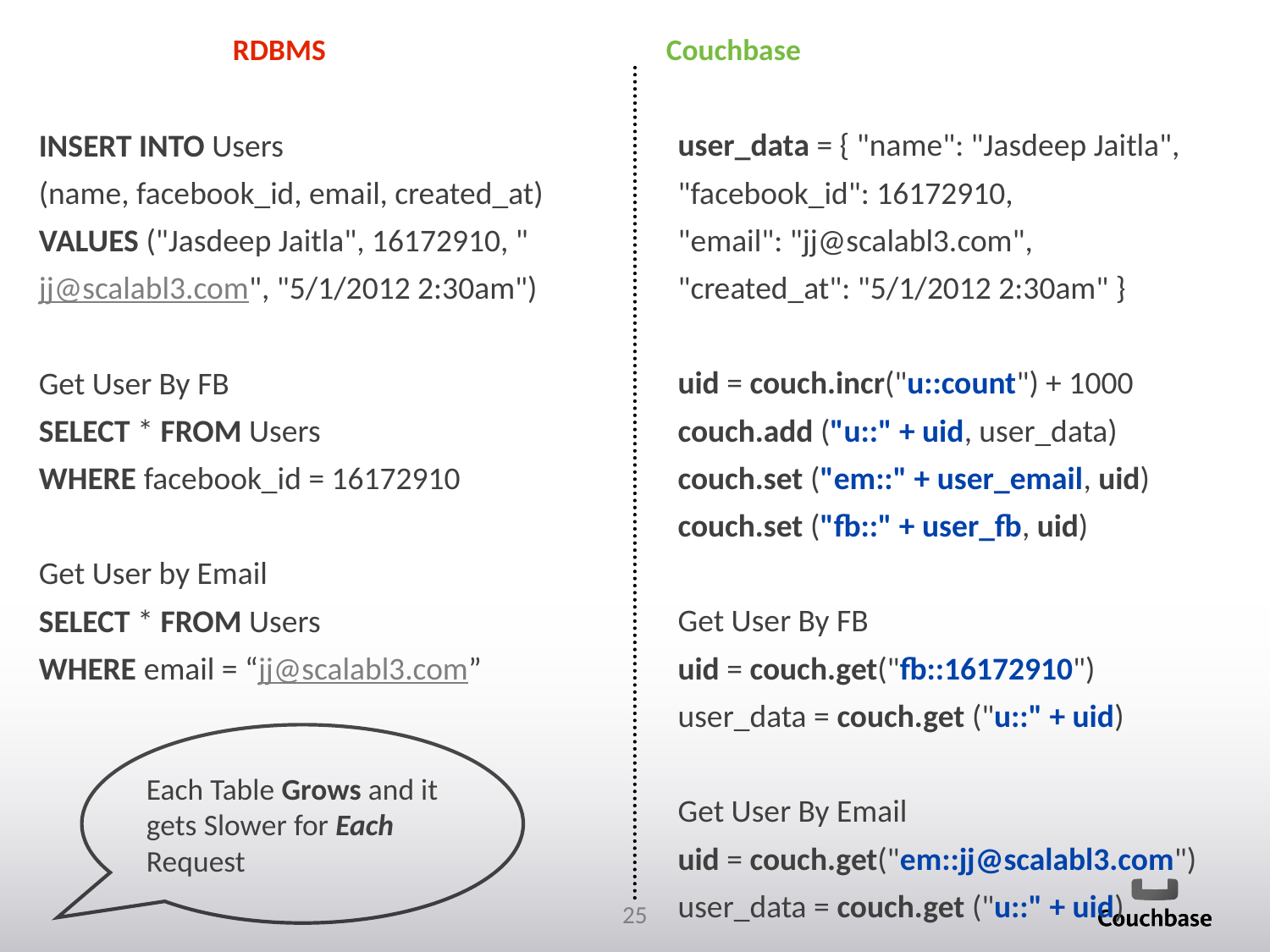

RDBMS
Couchbase

user_data = { "name": "Jasdeep Jaitla", "facebook_id": 16172910,
"email": "jj@scalabl3.com",
"created_at": "5/1/2012 2:30am" }

uid = couch.incr("u::count") + 1000
couch.add ("u::" + uid, user_data)
couch.set ("em::" + user_email, uid)
couch.set ("fb::" + user_fb, uid)

Get User By FB
uid = couch.get("fb::16172910")
user_data = couch.get ("u::" + uid)

Get User By Email
uid = couch.get("em::jj@scalabl3.com")
user_data = couch.get ("u::" + uid)
INSERT INTO Users
(name, facebook_id, email, created_at)
VALUES ("Jasdeep Jaitla", 16172910, "jj@scalabl3.com", "5/1/2012 2:30am")

Get User By FB
SELECT * FROM Users
WHERE facebook_id = 16172910

Get User by Email
SELECT * FROM Users
WHERE email = “jj@scalabl3.com”
Each Table Grows and it gets Slower for Each Request